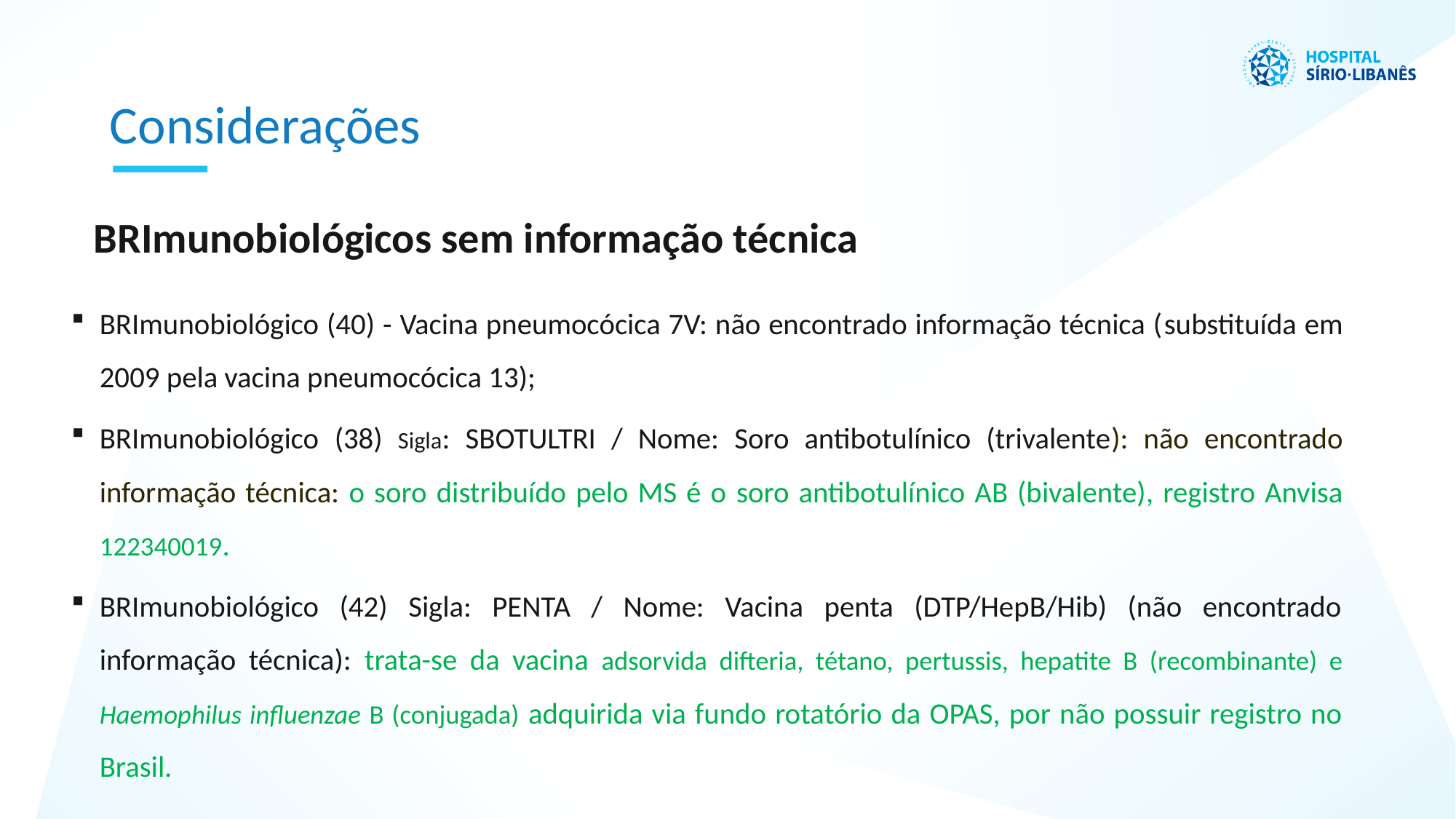

Considerações
BRImunobiológicos sem informação técnica

BRImunobiológico (40) - Vacina pneumocócica 7V: não encontrado informação técnica (substituída em 2009 pela vacina pneumocócica 13);
BRImunobiológico (38) Sigla: SBOTULTRI / Nome: Soro antibotulínico (trivalente): não encontrado informação técnica: o soro distribuído pelo MS é o soro antibotulínico AB (bivalente), registro Anvisa 122340019.
BRImunobiológico (42) Sigla: PENTA / Nome: Vacina penta (DTP/HepB/Hib) (não encontrado informação técnica): trata-se da vacina adsorvida difteria, tétano, pertussis, hepatite B (recombinante) e Haemophilus influenzae B (conjugada) adquirida via fundo rotatório da OPAS, por não possuir registro no Brasil.